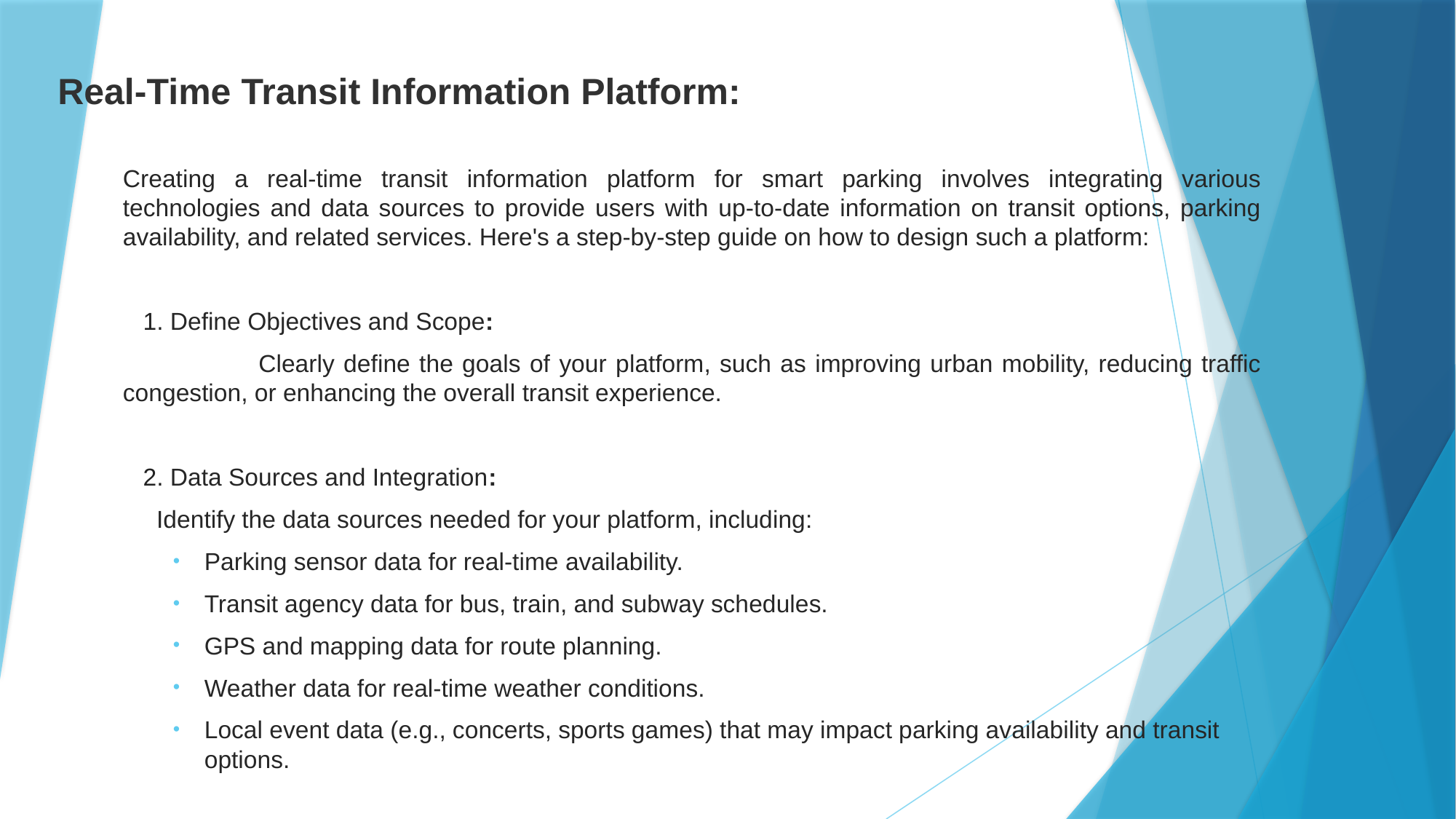

# Real-Time Transit Information Platform:
Creating a real-time transit information platform for smart parking involves integrating various technologies and data sources to provide users with up-to-date information on transit options, parking availability, and related services. Here's a step-by-step guide on how to design such a platform:

   1. Define Objectives and Scope:
               Clearly define the goals of your platform, such as improving urban mobility, reducing traffic congestion, or enhancing the overall transit experience.

   2. Data Sources and Integration:
     Identify the data sources needed for your platform, including:
Parking sensor data for real-time availability.
Transit agency data for bus, train, and subway schedules.
GPS and mapping data for route planning.
Weather data for real-time weather conditions.
Local event data (e.g., concerts, sports games) that may impact parking availability and transit options.